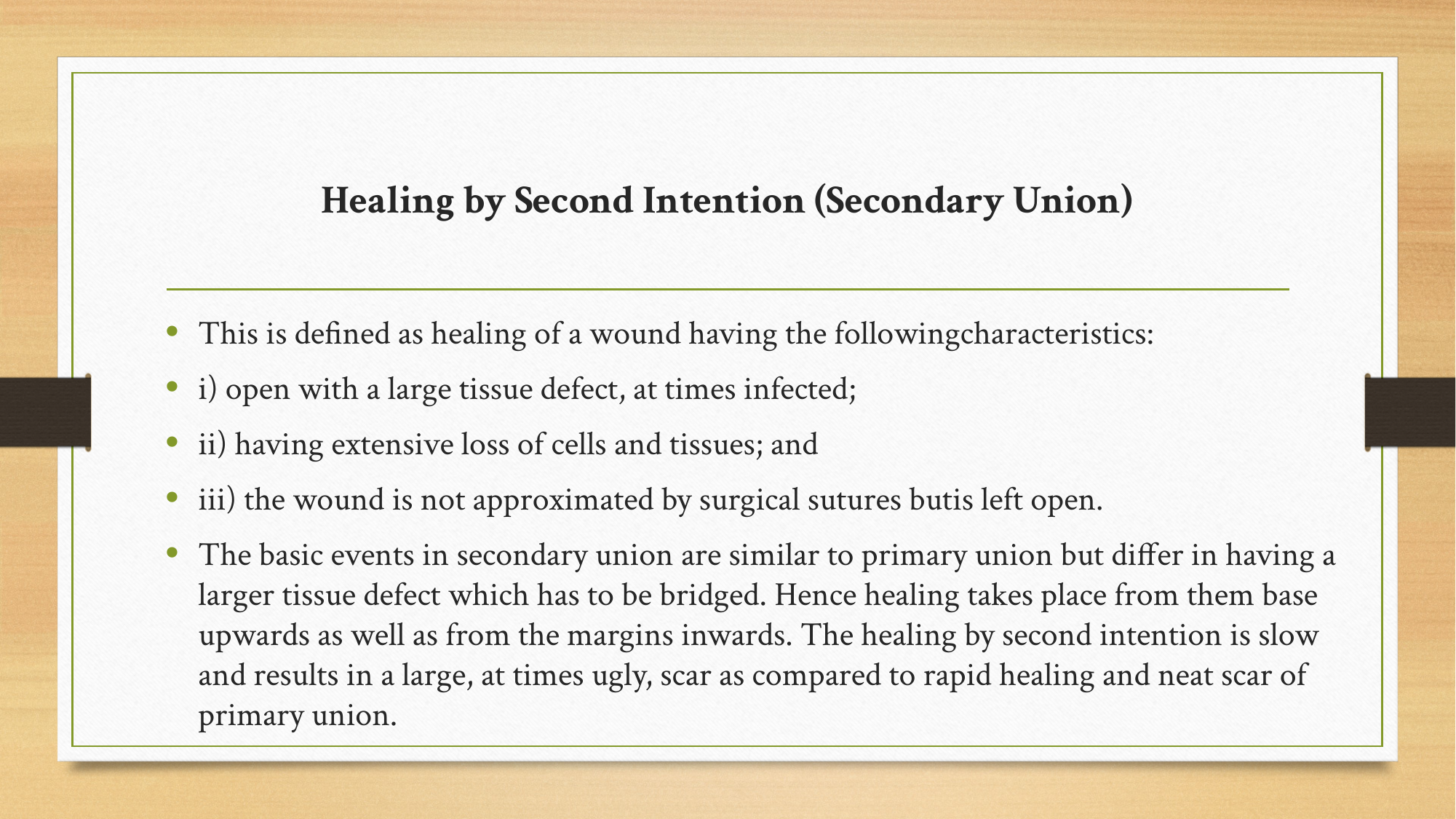

# Healing by Second Intention (Secondary Union)
This is defined as healing of a wound having the followingcharacteristics:
i) open with a large tissue defect, at times infected;
ii) having extensive loss of cells and tissues; and
iii) the wound is not approximated by surgical sutures butis left open.
The basic events in secondary union are similar to primary union but differ in having a larger tissue defect which has to be bridged. Hence healing takes place from them base upwards as well as from the margins inwards. The healing by second intention is slow and results in a large, at times ugly, scar as compared to rapid healing and neat scar of primary union.